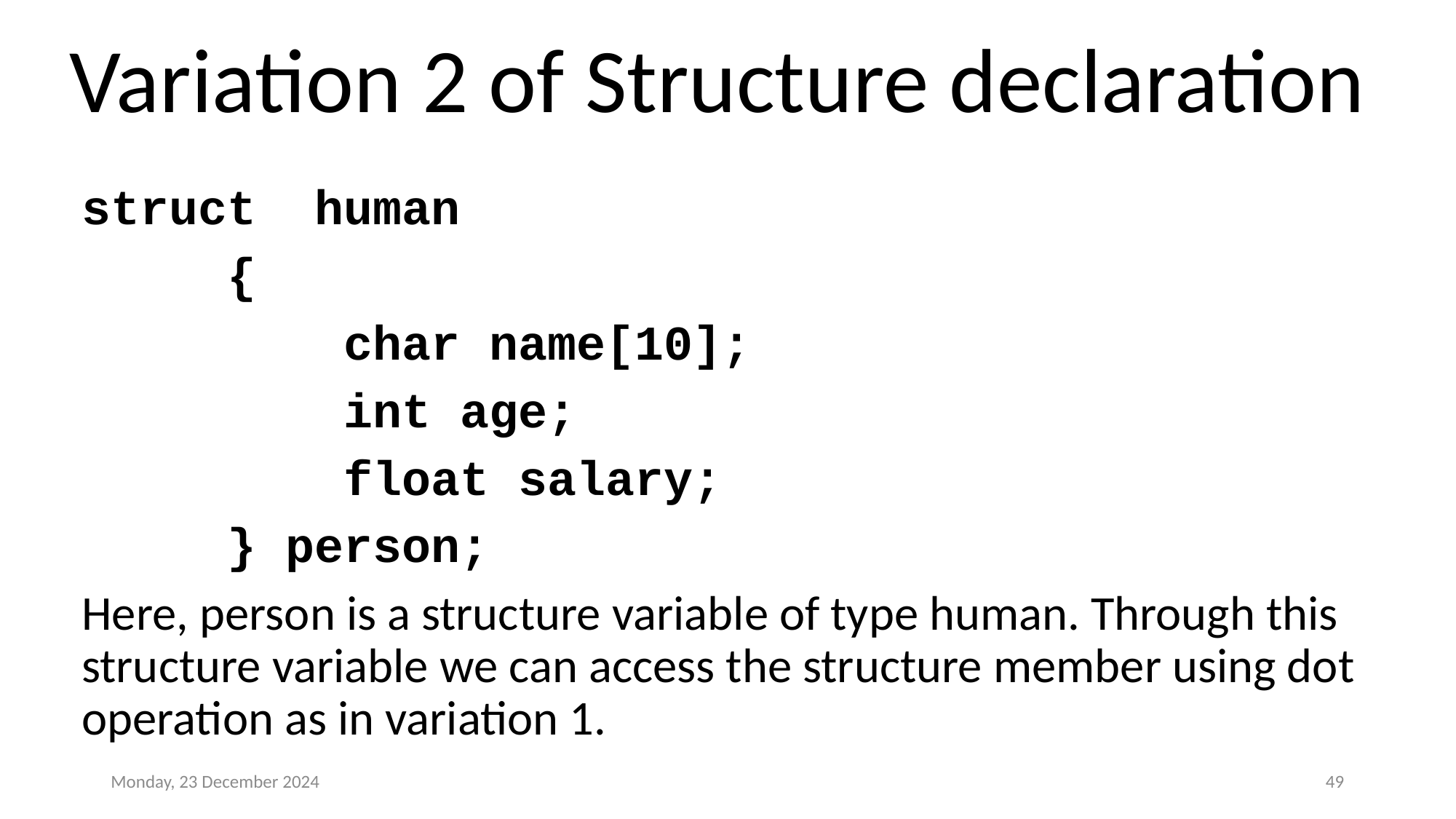

# Variation 2 of Structure declaration
struct  human
     {
         char name[10];
         int age;
         float salary;
     } person;
Here, person is a structure variable of type human. Through this structure variable we can access the structure member using dot operation as in variation 1.
Monday, 23 December 2024
49